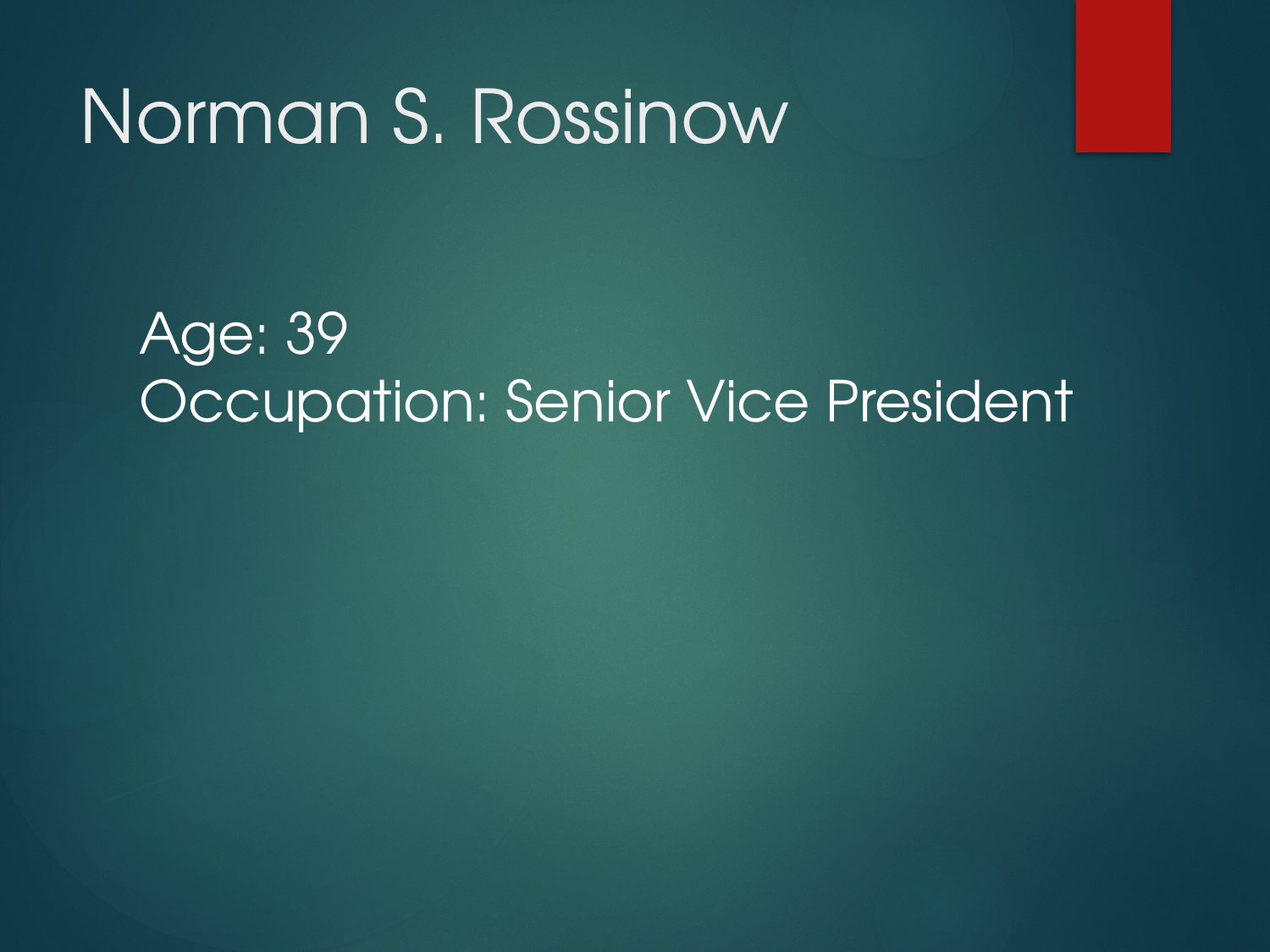

# Norman S. Rossinow

Age: 39
Occupation: Senior Vice President